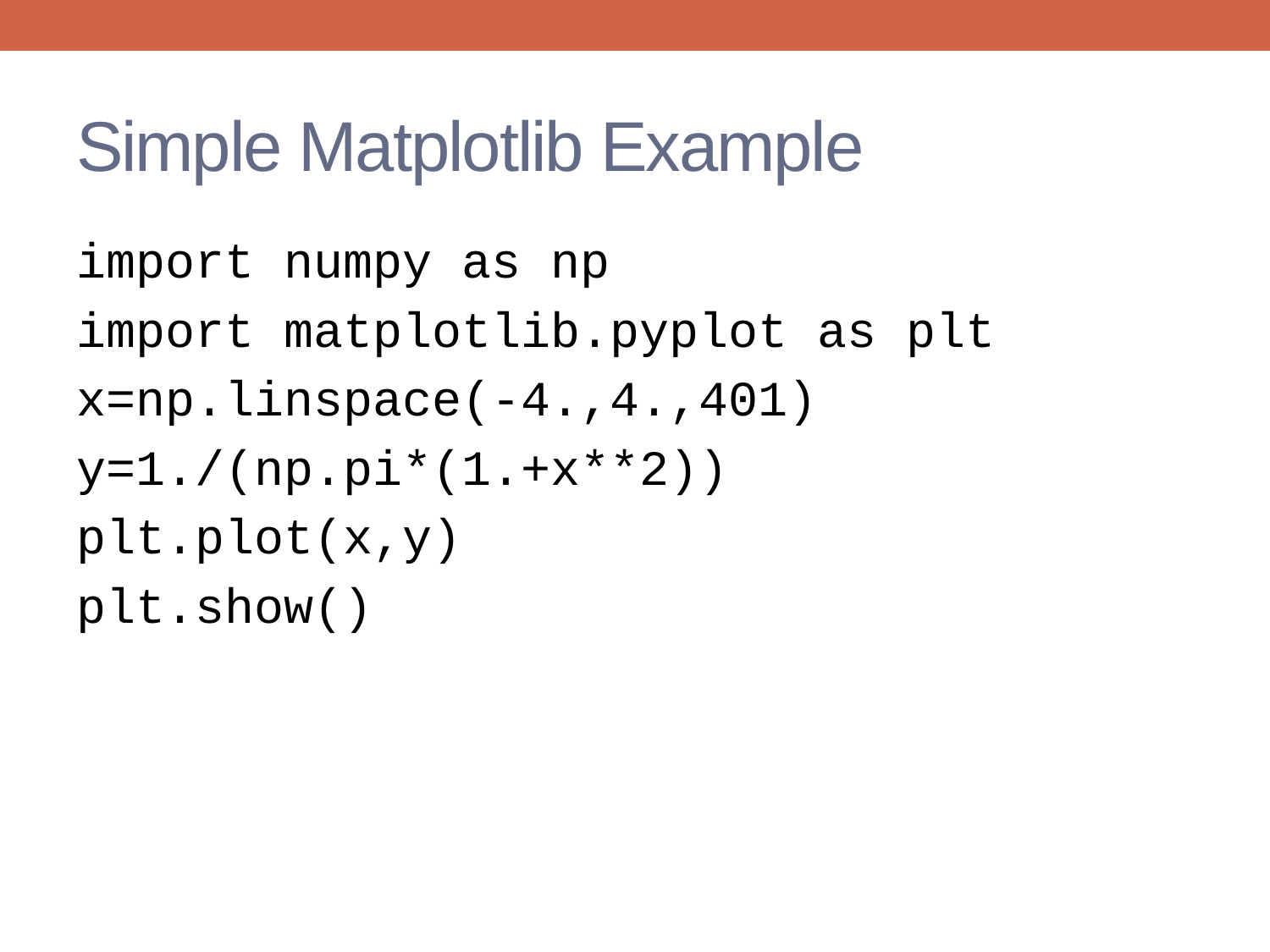

# Simple Matplotlib Example
import numpy as np
import matplotlib.pyplot as plt
x=np.linspace(-4.,4.,401)
y=1./(np.pi*(1.+x**2))
plt.plot(x,y)
plt.show()